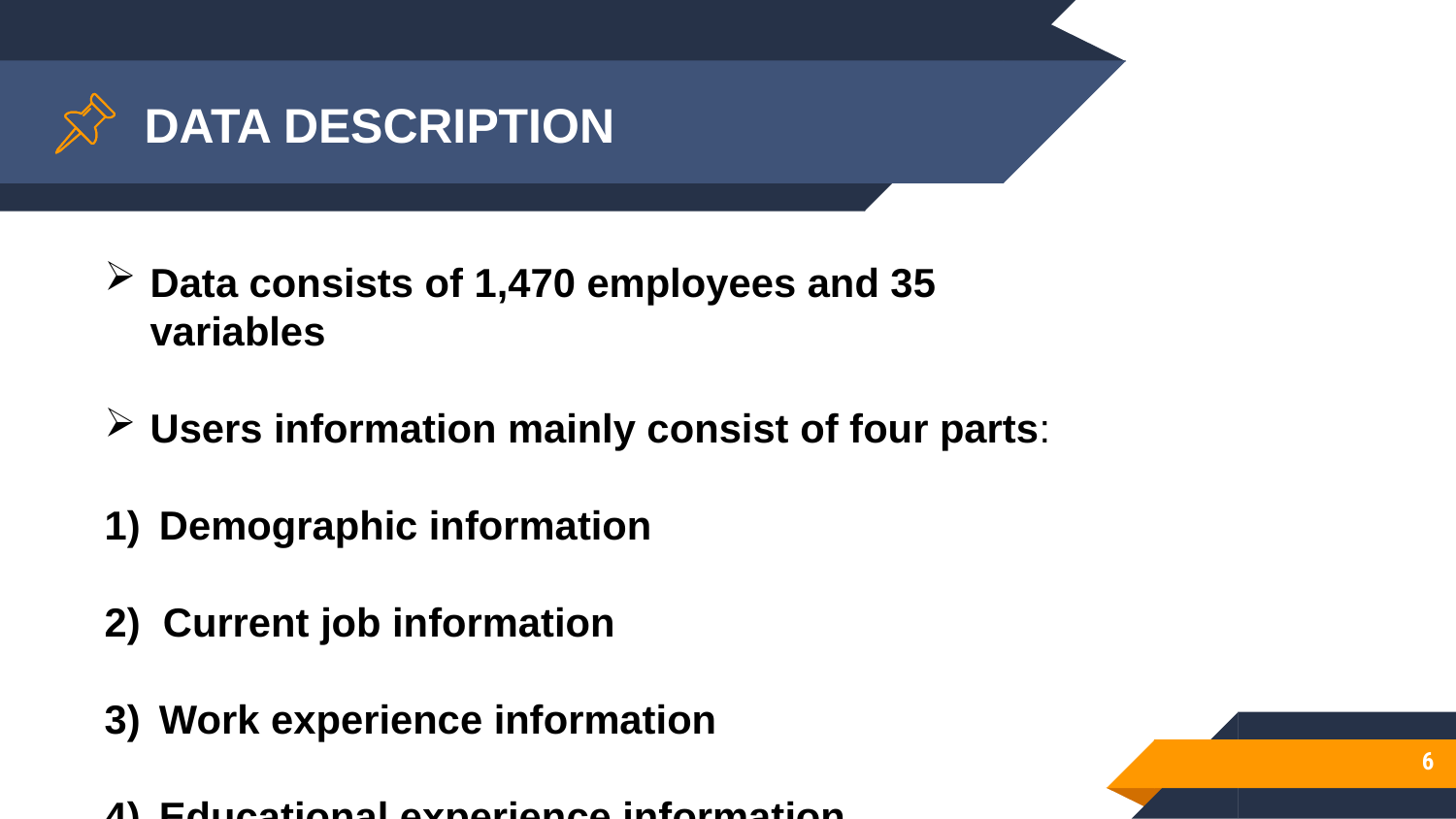

# DATA DESCRIPTION

Data consists of 1,470 employees and 35 variables

Users information mainly consist of four parts:

Demographic information

2)  Current job information

Work experience information

Educational experience information

6